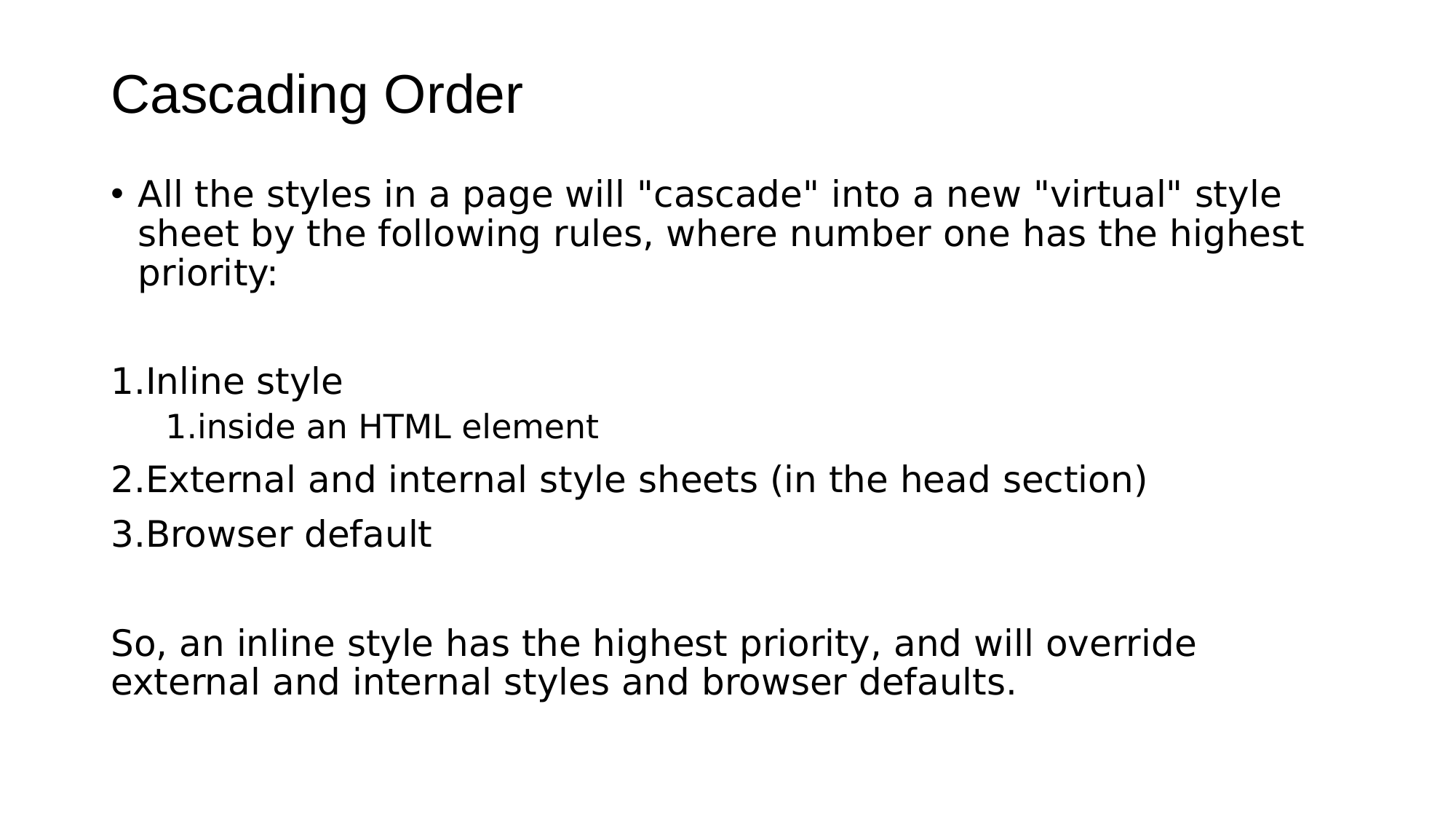

# Cascading Order
All the styles in a page will "cascade" into a new "virtual" style sheet by the following rules, where number one has the highest priority:

Inline style
inside an HTML element
External and internal style sheets (in the head section)
Browser default

So, an inline style has the highest priority, and will override external and internal styles and browser defaults.